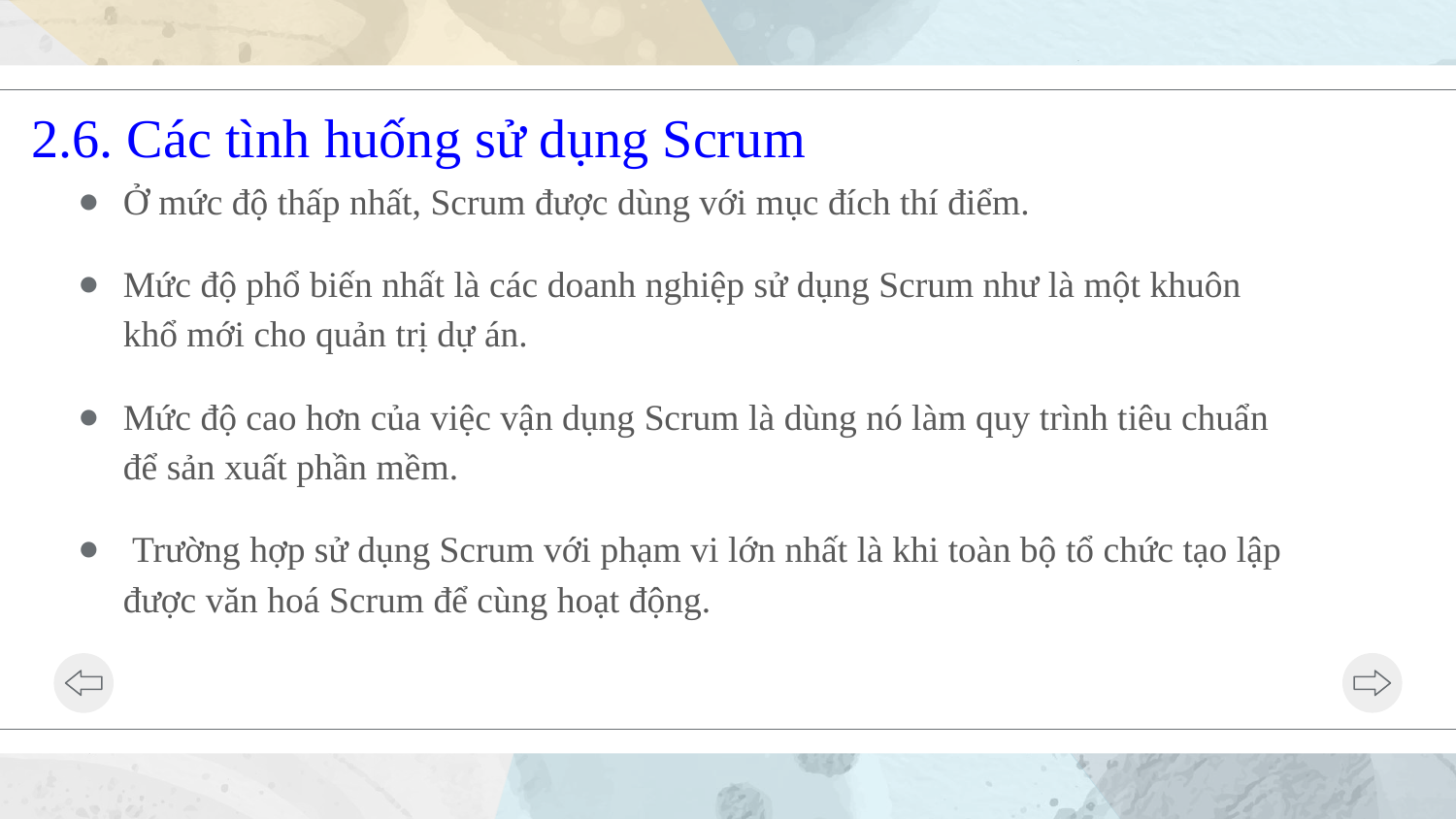

# 2.6. Các tình huống sử dụng Scrum
Ở mức độ thấp nhất, Scrum được dùng với mục đích thí điểm.
Mức độ phổ biến nhất là các doanh nghiệp sử dụng Scrum như là một khuôn khổ mới cho quản trị dự án.
Mức độ cao hơn của việc vận dụng Scrum là dùng nó làm quy trình tiêu chuẩn để sản xuất phần mềm.
 Trường hợp sử dụng Scrum với phạm vi lớn nhất là khi toàn bộ tổ chức tạo lập được văn hoá Scrum để cùng hoạt động.